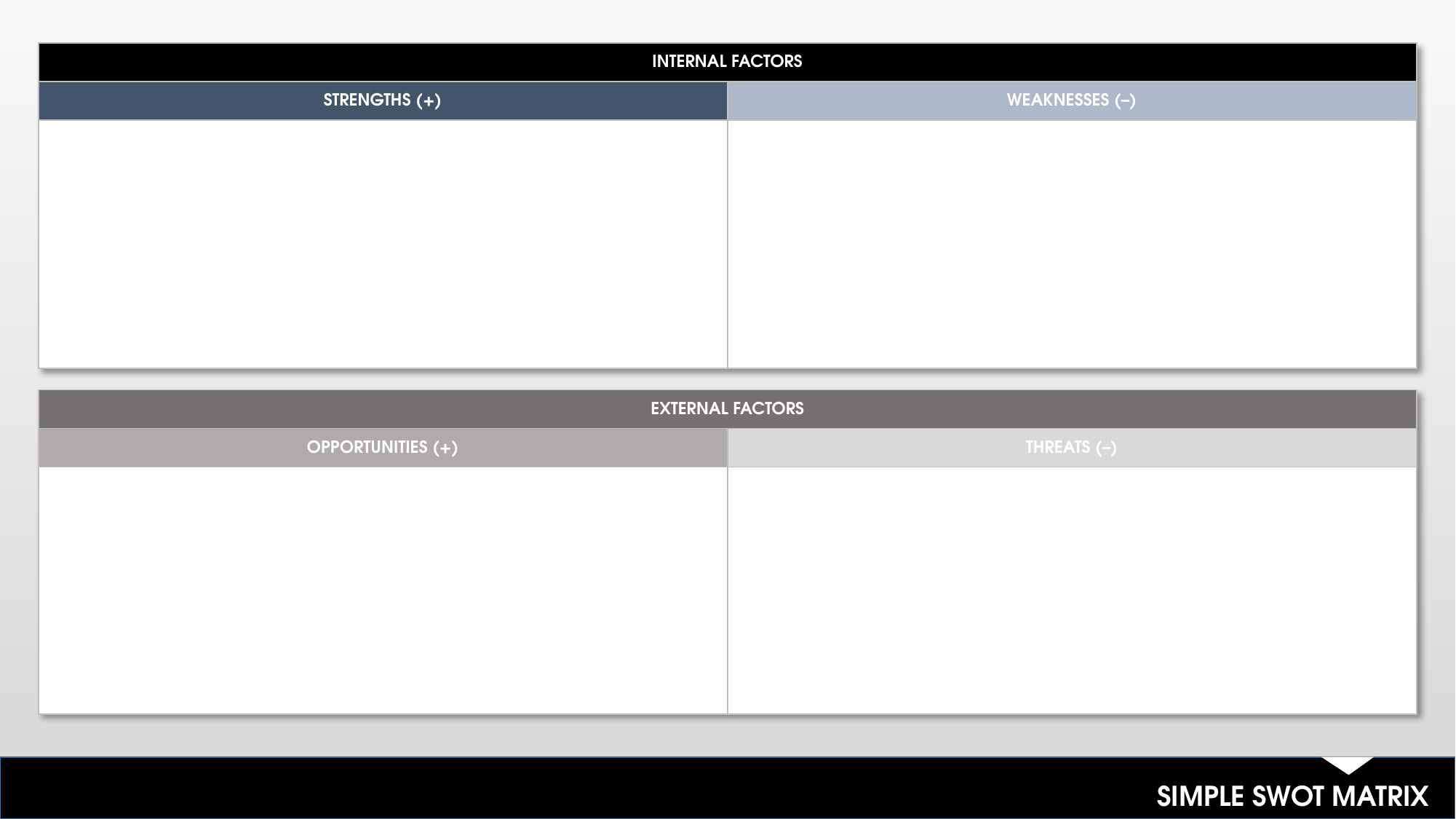

SIMPLE SWOT MATRIX TEMPLATE
| INTERNAL FACTORS |  |
| --- | --- |
| STRENGTHS (+) | WEAKNESSES (–) |
|  |  |
| EXTERNAL FACTORS |  |
| --- | --- |
| OPPORTUNITIES (+) | THREATS (–) |
|  |  |

SIMPLE SWOT MATRIX